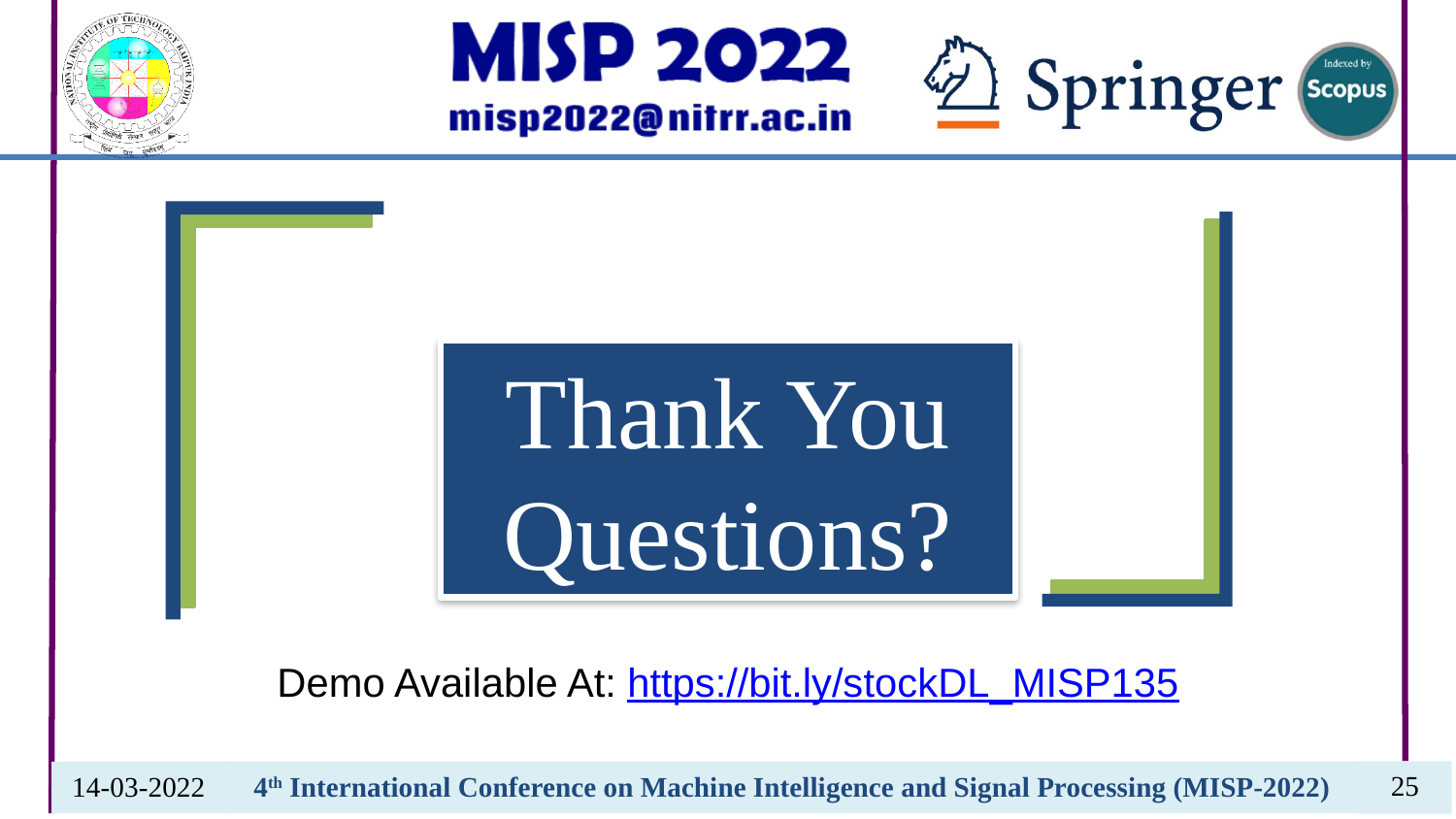

Demo Available At: https://bit.ly/stockDL_MISP135
25
14-03-2022
4th International Conference on Machine Intelligence and Signal Processing (MISP-2022)